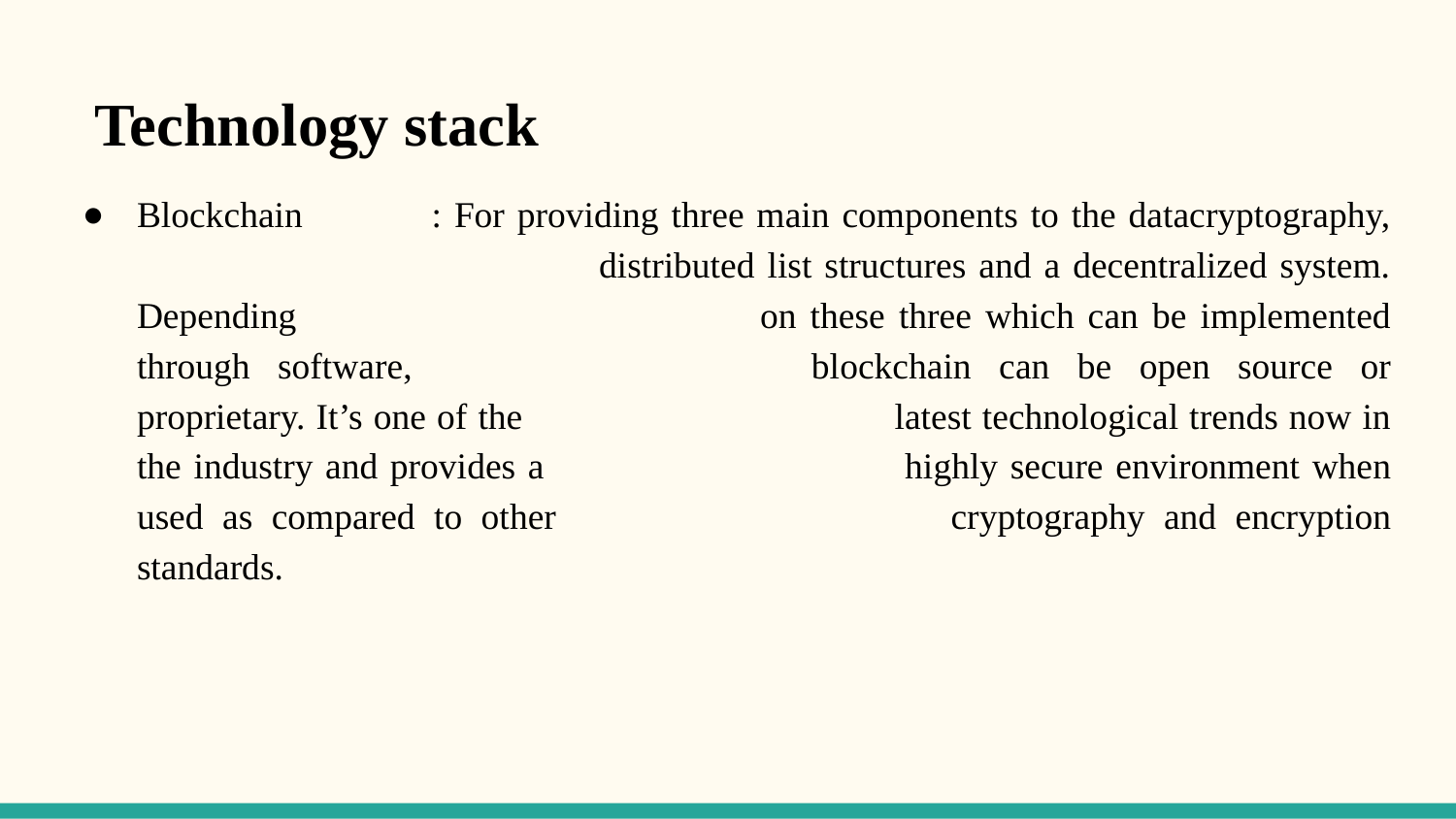

# Technology stack
Blockchain 	: For providing three main components to the datacryptography, 			  distributed list structures and a decentralized system. Depending 		  	  on these three which can be implemented through software, 			  blockchain can be open source or proprietary. It’s one of the 			  latest technological trends now in the industry and provides a 			  highly secure environment when used as compared to other 			  cryptography and encryption standards.